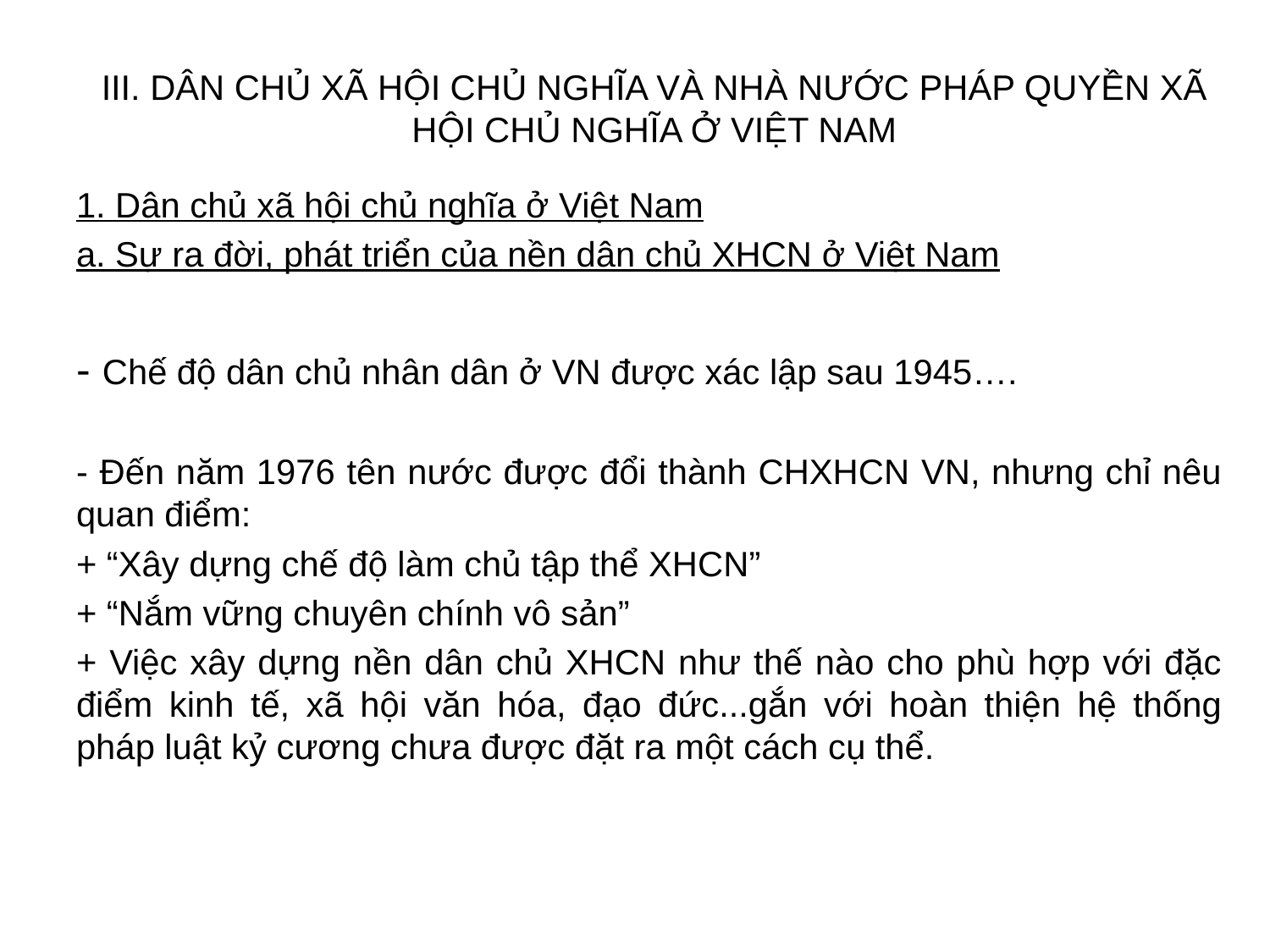

# III. DÂN CHỦ XÃ HỘI CHỦ NGHĨA VÀ NHÀ NƯỚC PHÁP QUYỀN XÃ HỘI CHỦ NGHĨA Ở VIỆT NAM
1. Dân chủ xã hội chủ nghĩa ở Việt Nam
a. Sự ra đời, phát triển của nền dân chủ XHCN ở Việt Nam

- Chế độ dân chủ nhân dân ở VN được xác lập sau 1945….

- Đến năm 1976 tên nước được đổi thành CHXHCN VN, nhưng chỉ nêu quan điểm:
+ “Xây dựng chế độ làm chủ tập thể XHCN”
+ “Nắm vững chuyên chính vô sản”
+ Việc xây dựng nền dân chủ XHCN như thế nào cho phù hợp với đặc điểm kinh tế, xã hội văn hóa, đạo đức...gắn với hoàn thiện hệ thống pháp luật kỷ cương chưa được đặt ra một cách cụ thể.